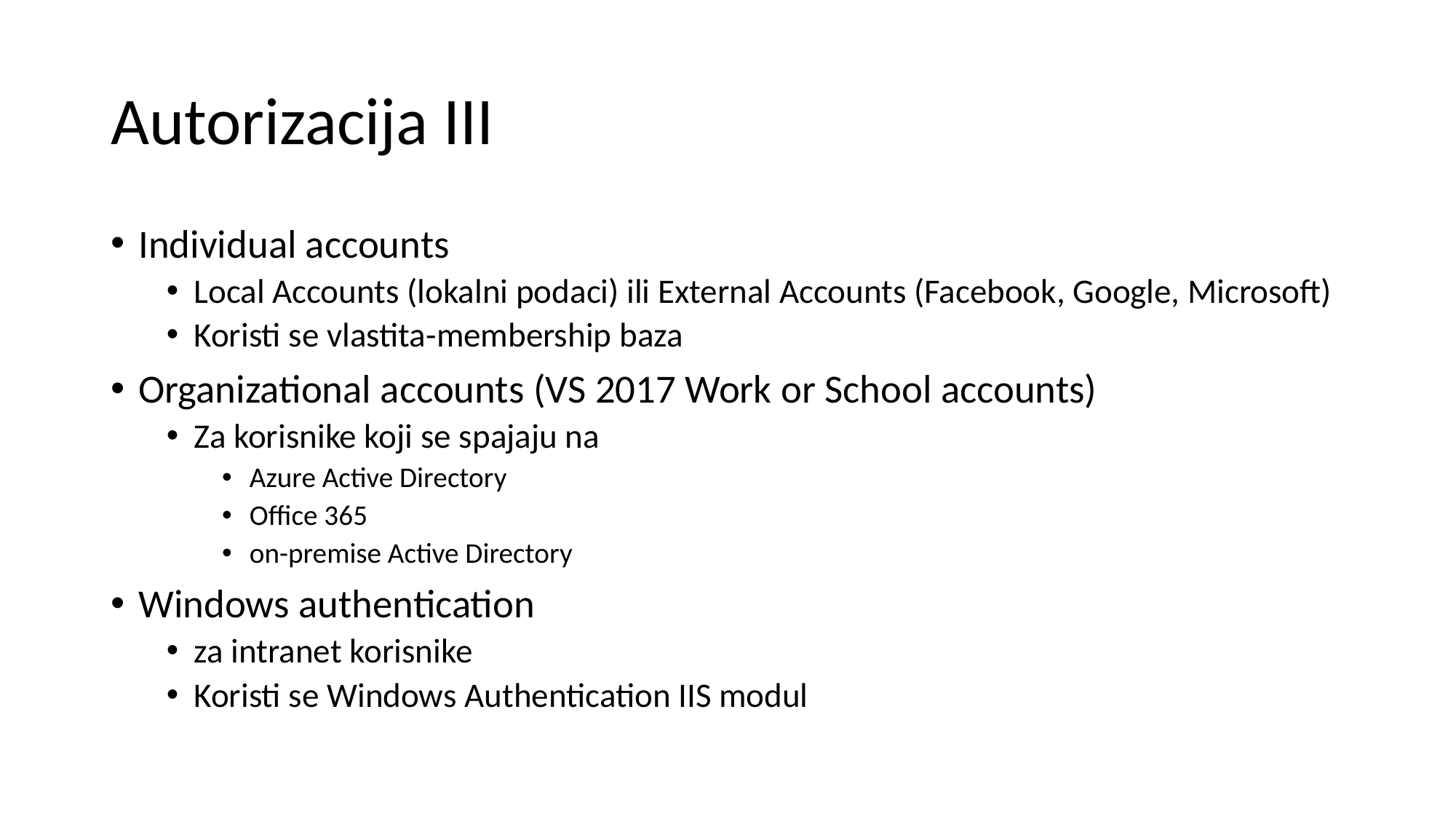

# Autorizacija III
Individual accounts
Local Accounts (lokalni podaci) ili External Accounts (Facebook, Google, Microsoft)
Koristi se vlastita-membership baza
Organizational accounts (VS 2017 Work or School accounts)
Za korisnike koji se spajaju na
Azure Active Directory
Office 365
on-premise Active Directory
Windows authentication
za intranet korisnike
Koristi se Windows Authentication IIS modul